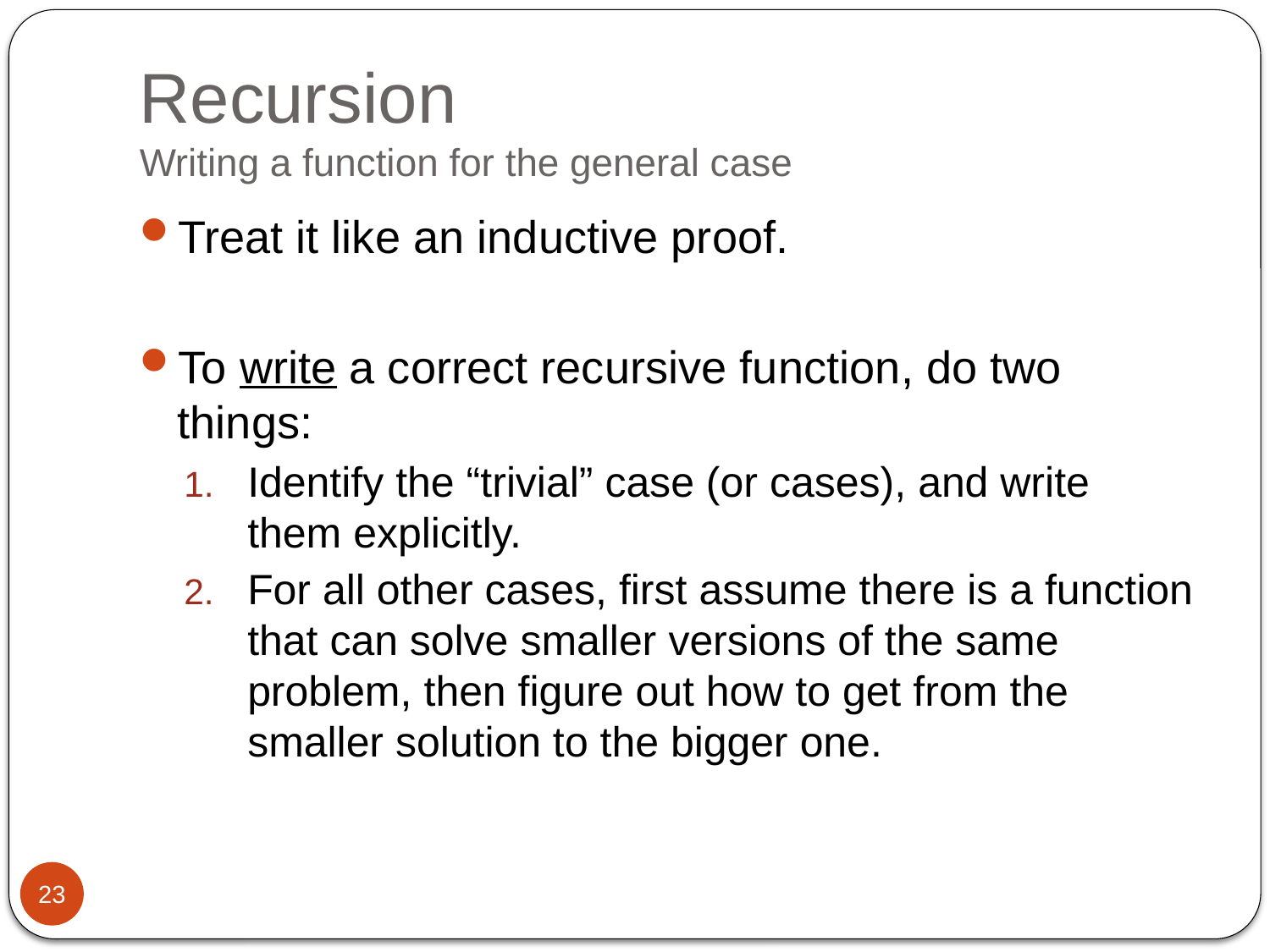

# Recursion Writing a function for the general case
Treat it like an inductive proof.

To write a correct recursive function, do two things:
Identify the “trivial” case (or cases), and write them explicitly.
For all other cases, first assume there is a function that can solve smaller versions of the same problem, then figure out how to get from the smaller solution to the bigger one.
23